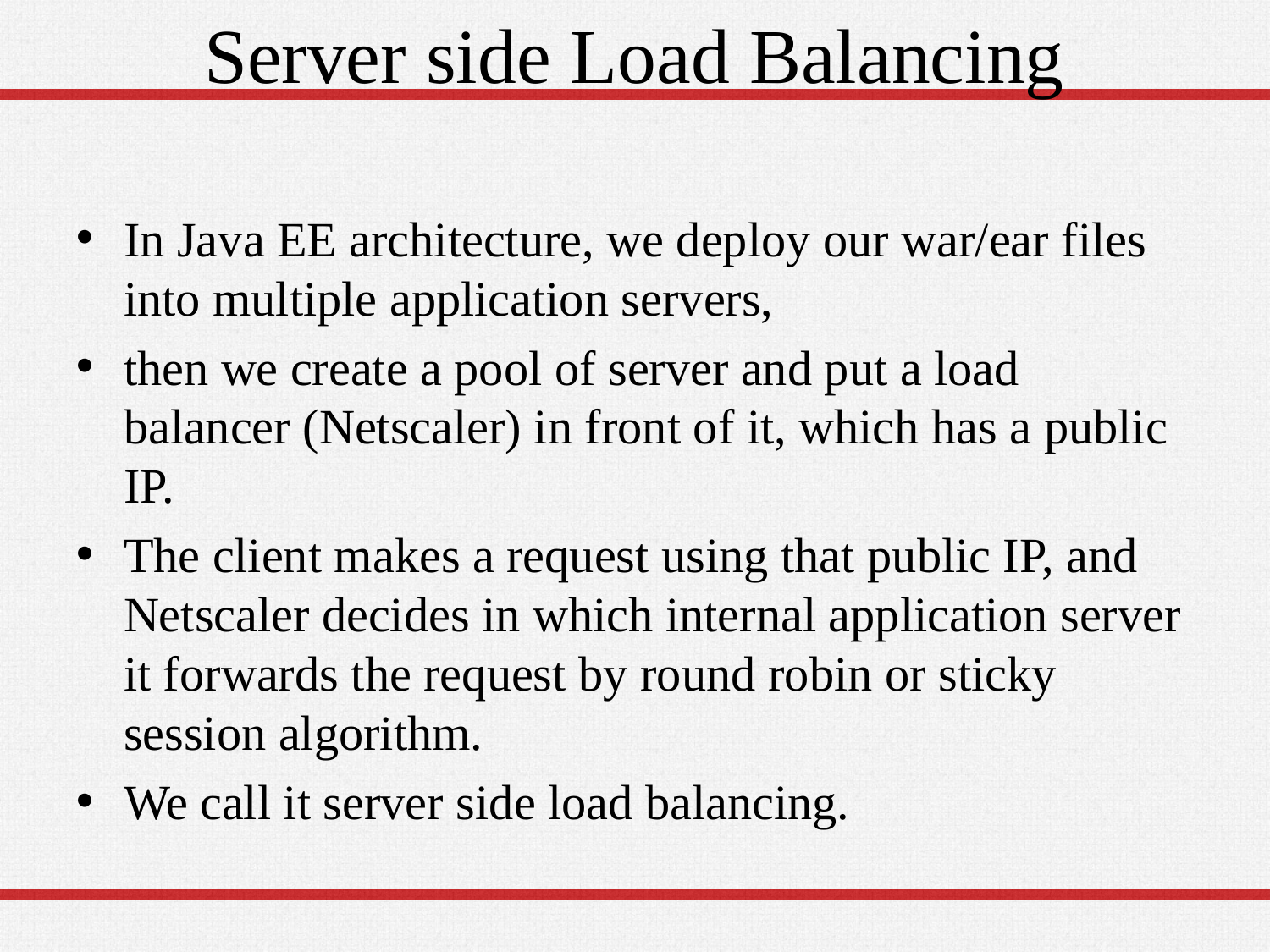

# Server side Load Balancing
In Java EE architecture, we deploy our war/ear files into multiple application servers,
then we create a pool of server and put a load balancer (Netscaler) in front of it, which has a public IP.
The client makes a request using that public IP, and Netscaler decides in which internal application server it forwards the request by round robin or sticky session algorithm.
We call it server side load balancing.
15